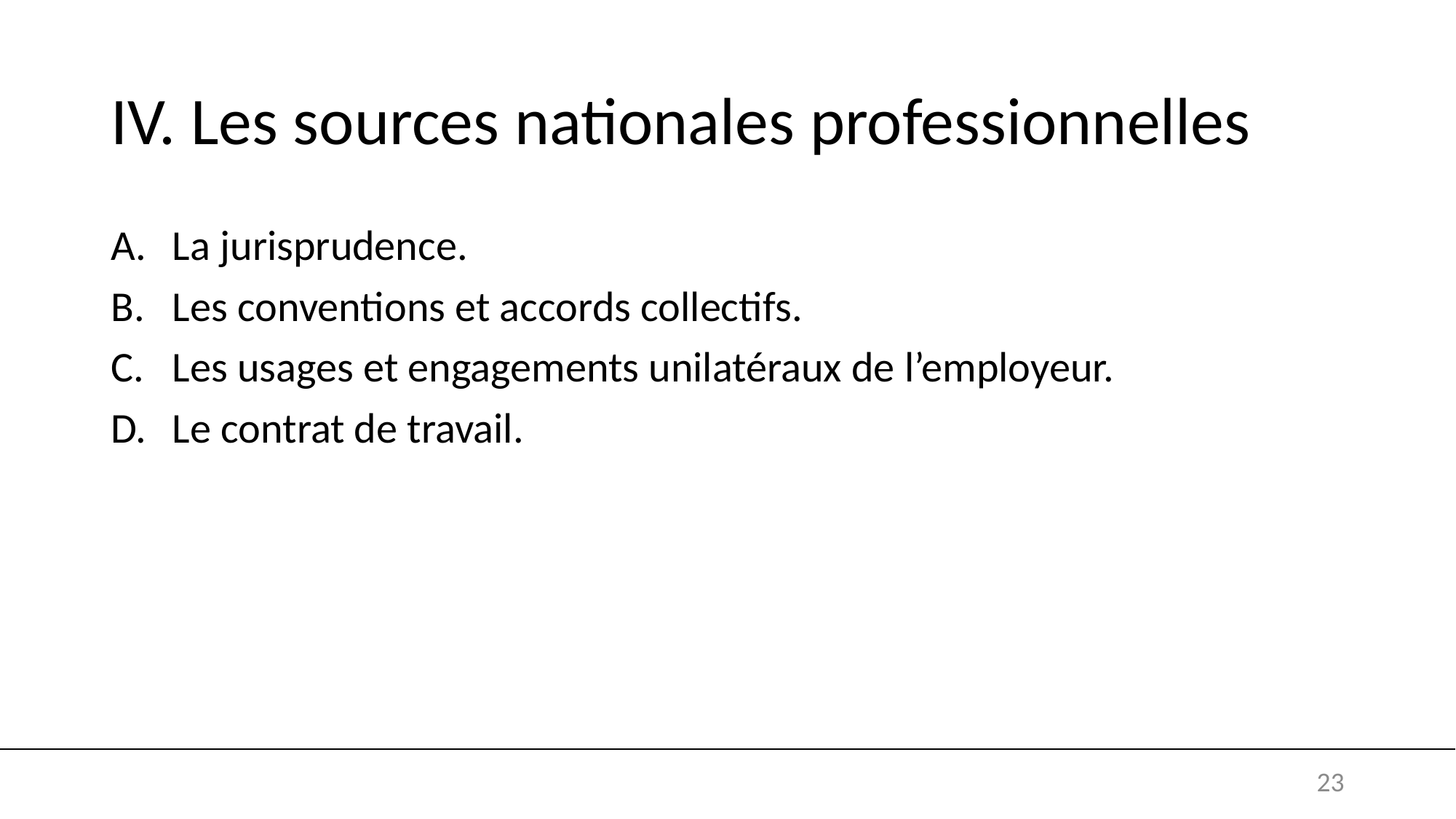

# IV. Les sources nationales professionnelles
La jurisprudence.
Les conventions et accords collectifs.
Les usages et engagements unilatéraux de l’employeur.
Le contrat de travail.
23